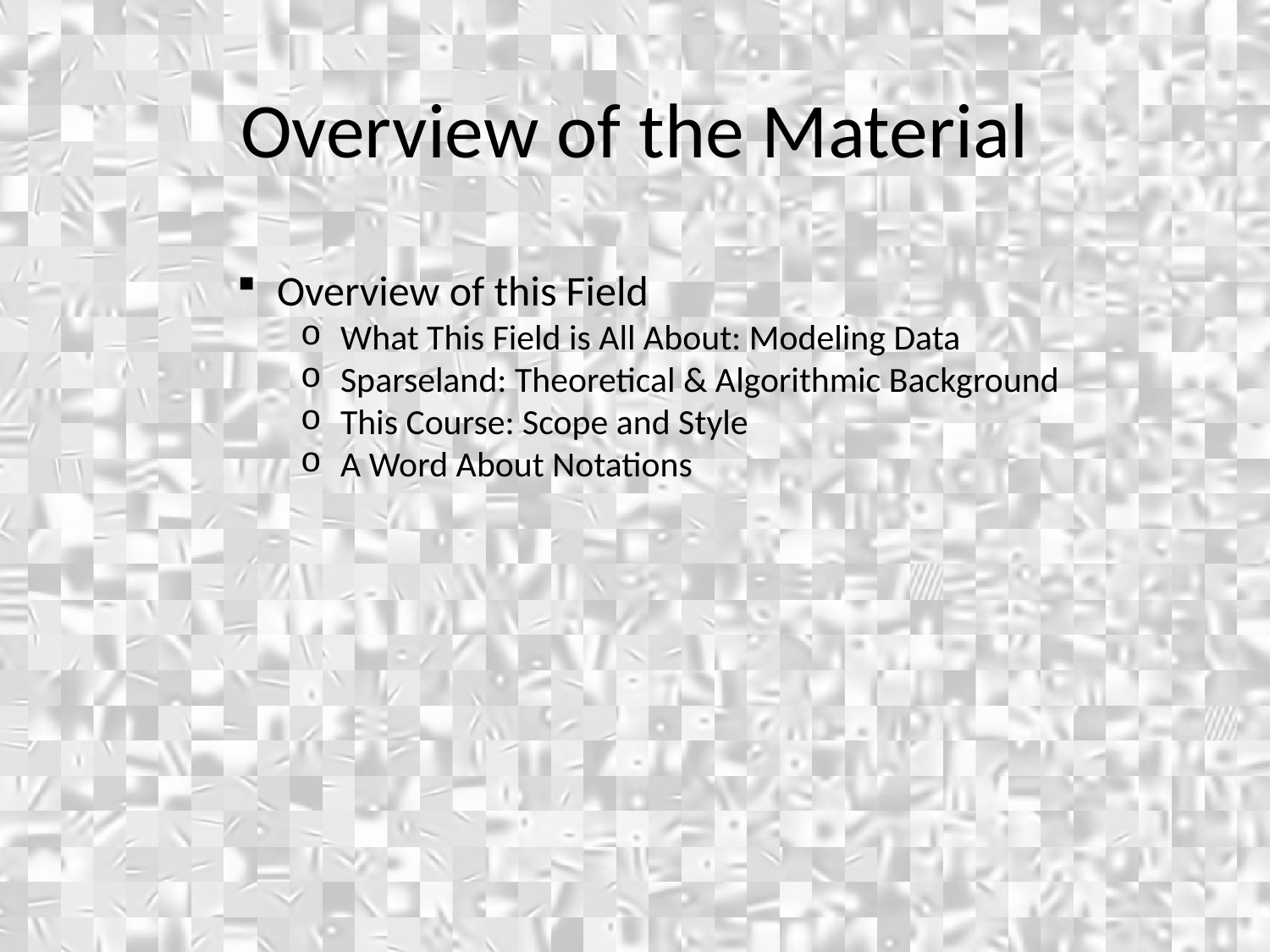

Overview of the Material
Overview of this Field
What This Field is All About: Modeling Data
Sparseland: Theoretical & Algorithmic Background
This Course: Scope and Style
A Word About Notations